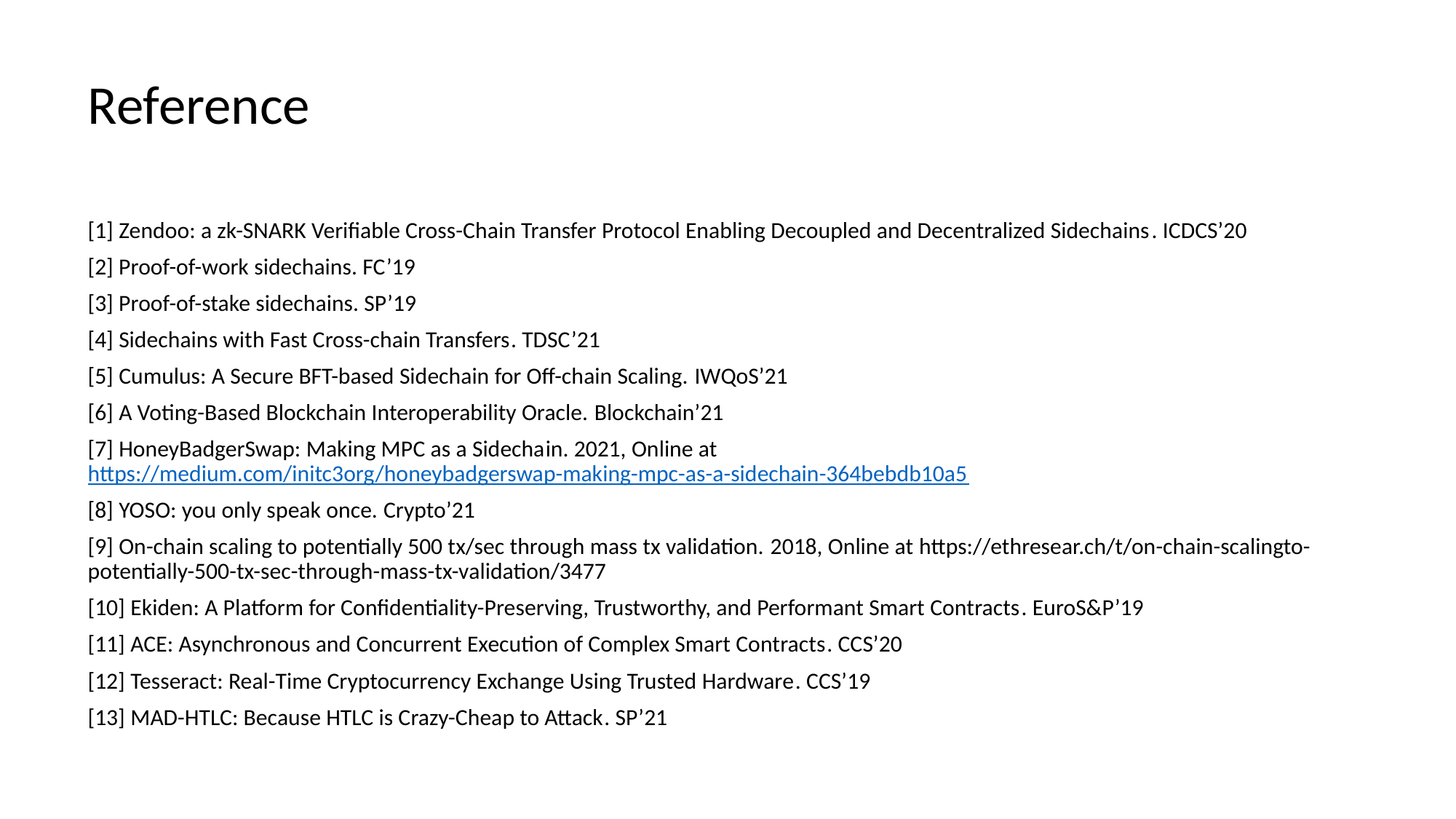

# Reference
[1] Zendoo: a zk-SNARK Verifiable Cross-Chain Transfer Protocol Enabling Decoupled and Decentralized Sidechains. ICDCS’20
[2] Proof-of-work sidechains. FC’19
[3] Proof-of-stake sidechains. SP’19
[4] Sidechains with Fast Cross-chain Transfers. TDSC’21
[5] Cumulus: A Secure BFT-based Sidechain for Off-chain Scaling. IWQoS’21
[6] A Voting-Based Blockchain Interoperability Oracle. Blockchain’21
[7] HoneyBadgerSwap: Making MPC as a Sidechain. 2021, Online at https://medium.com/initc3org/honeybadgerswap-making-mpc-as-a-sidechain-364bebdb10a5
[8] YOSO: you only speak once. Crypto’21
[9] On-chain scaling to potentially 500 tx/sec through mass tx validation. 2018, Online at https://ethresear.ch/t/on-chain-scalingto-potentially-500-tx-sec-through-mass-tx-validation/3477
[10] Ekiden: A Platform for Confidentiality-Preserving, Trustworthy, and Performant Smart Contracts. EuroS&P’19
[11] ACE: Asynchronous and Concurrent Execution of Complex Smart Contracts. CCS’20
[12] Tesseract: Real-Time Cryptocurrency Exchange Using Trusted Hardware. CCS’19
[13] MAD-HTLC: Because HTLC is Crazy-Cheap to Attack. SP’21